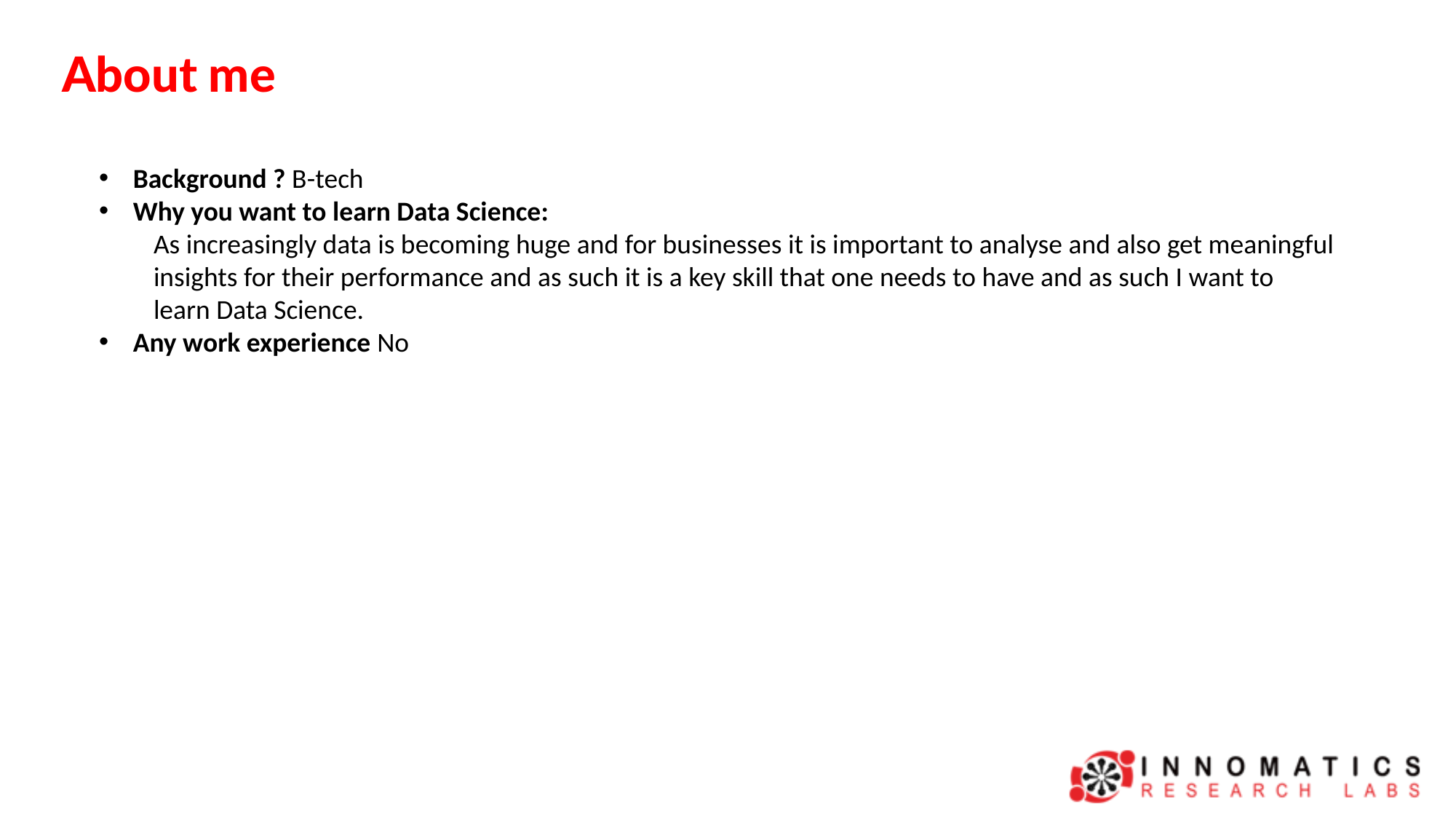

About me
Background ? B-tech
Why you want to learn Data Science:
As increasingly data is becoming huge and for businesses it is important to analyse and also get meaningful insights for their performance and as such it is a key skill that one needs to have and as such I want to learn Data Science.
Any work experience No